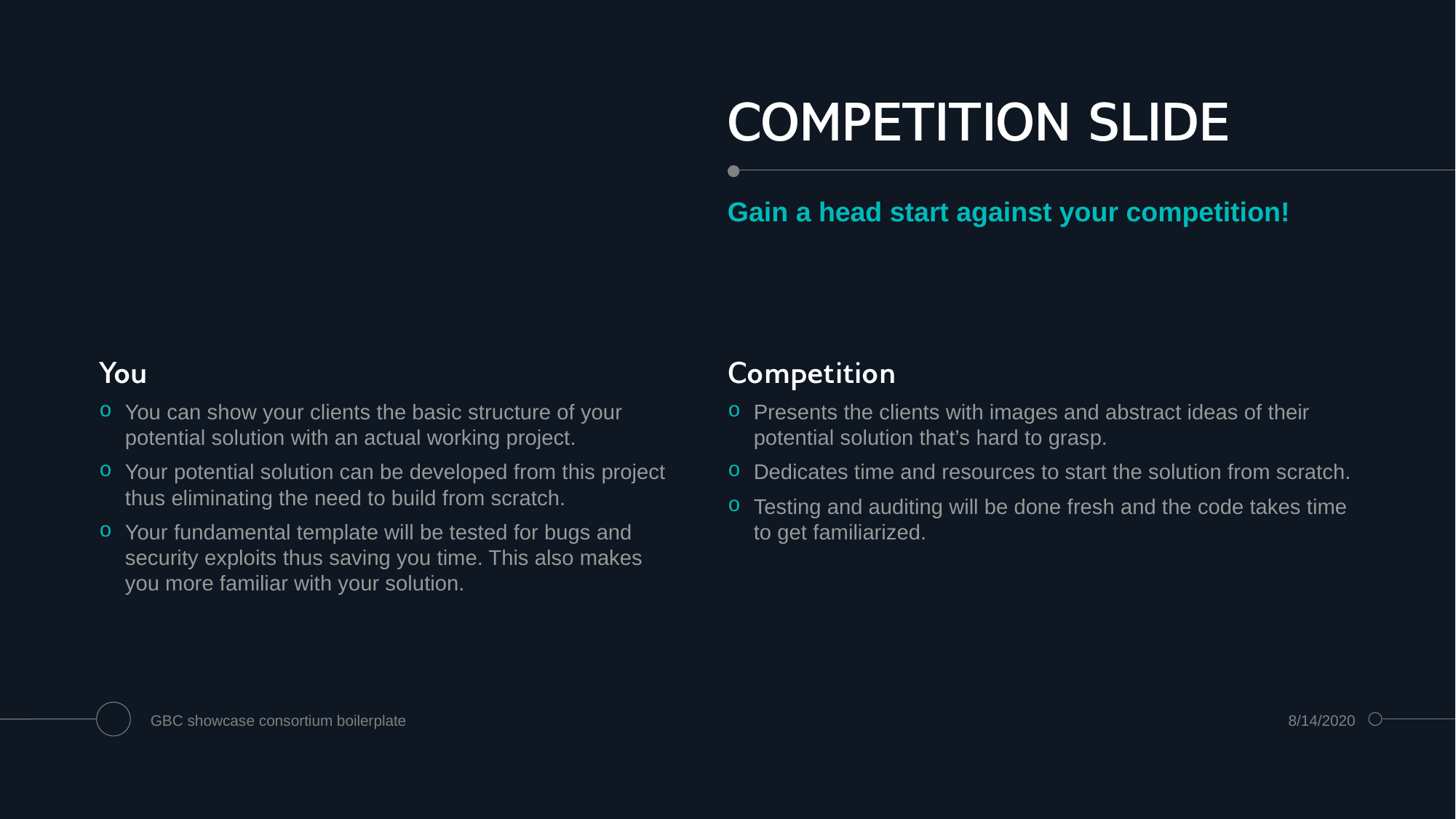

# COMPETITION SLIDE
Gain a head start against your competition!
You
Competition
You can show your clients the basic structure of your potential solution with an actual working project.
Your potential solution can be developed from this project thus eliminating the need to build from scratch.
Your fundamental template will be tested for bugs and security exploits thus saving you time. This also makes you more familiar with your solution.

Presents the clients with images and abstract ideas of their potential solution that’s hard to grasp.
Dedicates time and resources to start the solution from scratch.
Testing and auditing will be done fresh and the code takes time to get familiarized.

GBC showcase consortium boilerplate
8/14/2020